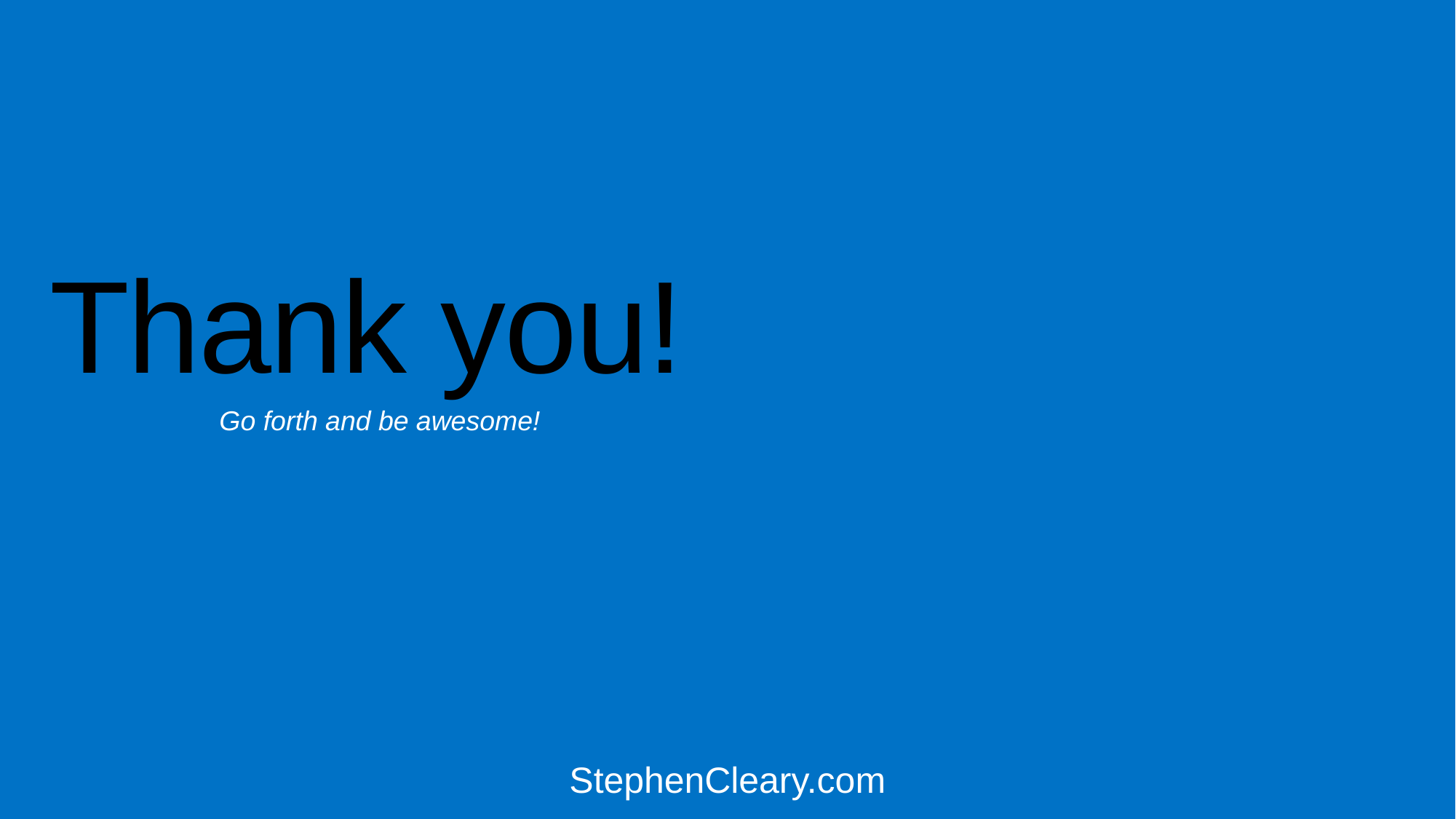

# Thank you!
Go forth and be awesome!